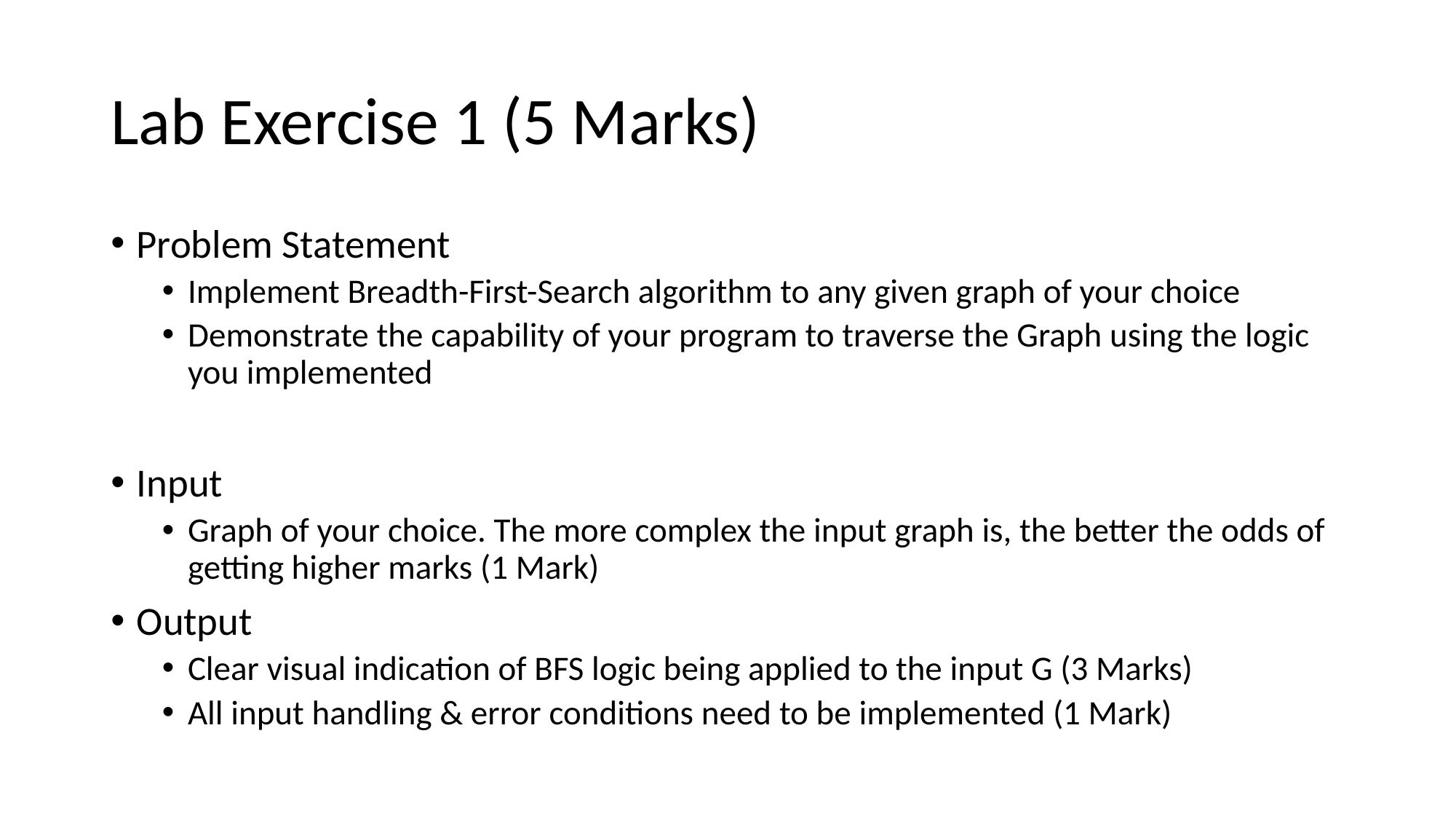

# Lab Exercise 1 (5 Marks)
Problem Statement
Implement Breadth-First-Search algorithm to any given graph of your choice
Demonstrate the capability of your program to traverse the Graph using the logic you implemented

Input
Graph of your choice. The more complex the input graph is, the better the odds of getting higher marks (1 Mark)
Output
Clear visual indication of BFS logic being applied to the input G (3 Marks)
All input handling & error conditions need to be implemented (1 Mark)